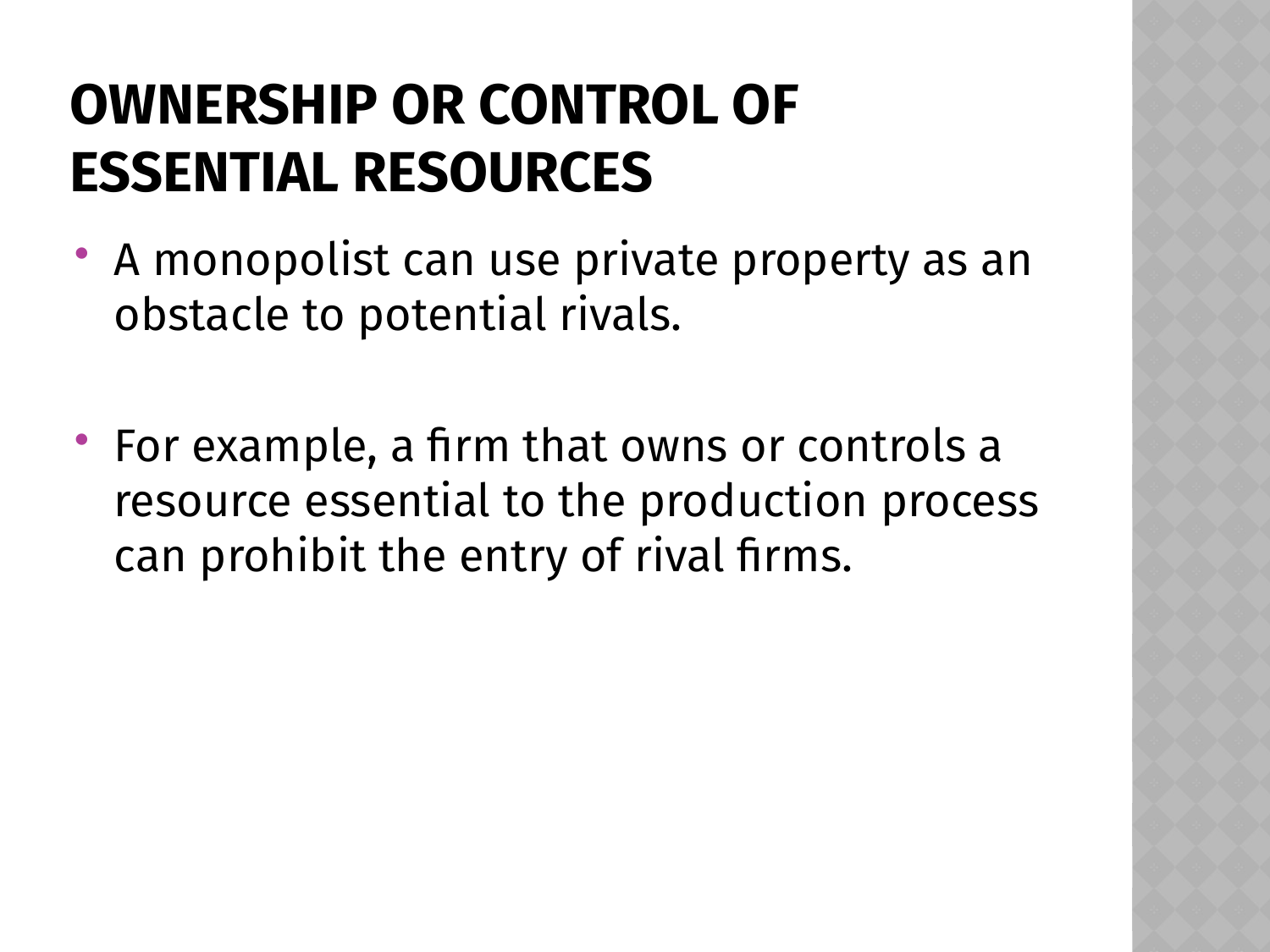

# Ownership or Control of Essential Resources
A monopolist can use private property as an obstacle to potential rivals.

For example, a firm that owns or controls a resource essential to the production process can prohibit the entry of rival firms.